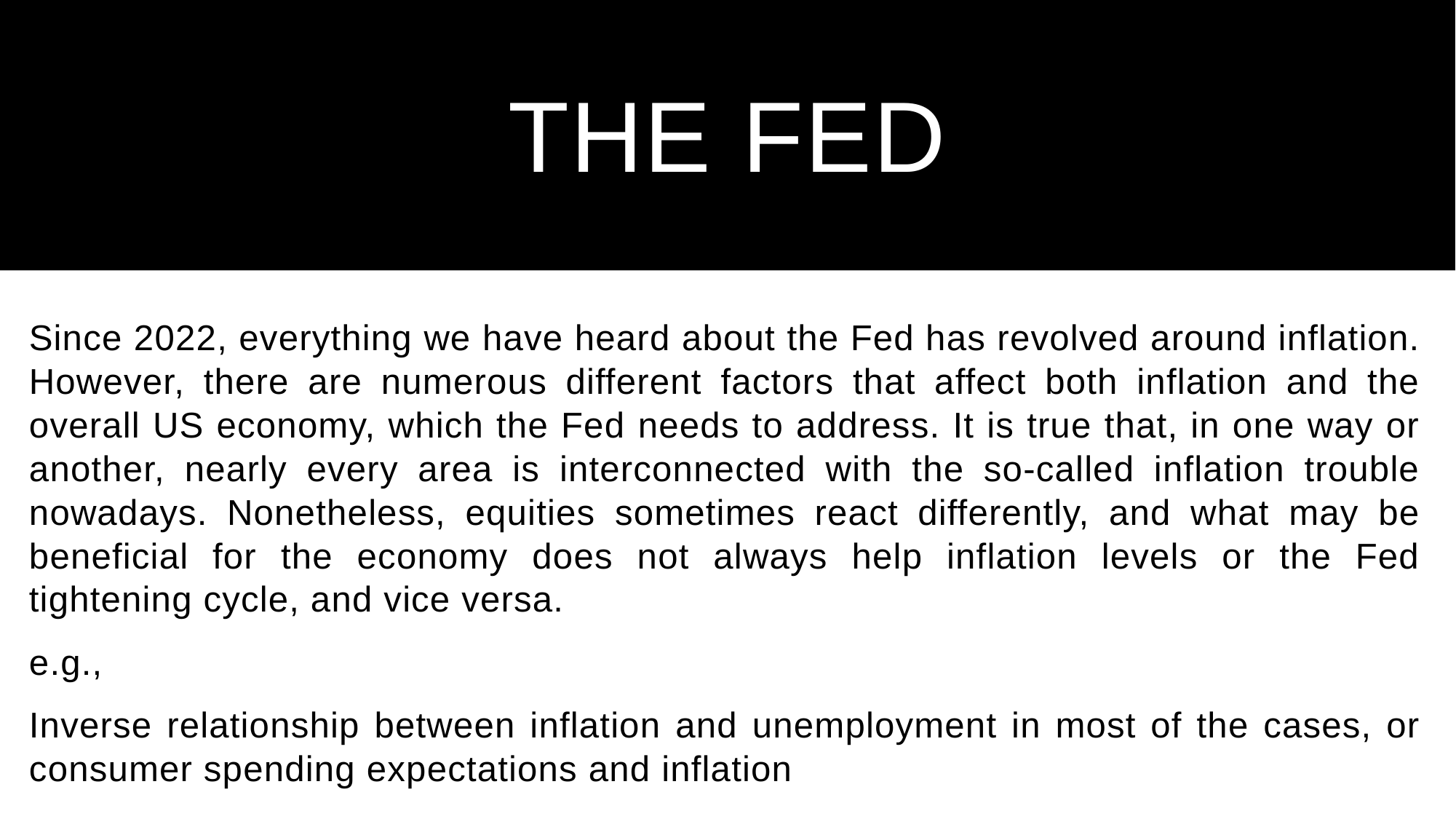

# THE FED
Since 2022, everything we have heard about the Fed has revolved around inflation. However, there are numerous different factors that affect both inflation and the overall US economy, which the Fed needs to address. It is true that, in one way or another, nearly every area is interconnected with the so-called inflation trouble nowadays. Nonetheless, equities sometimes react differently, and what may be beneficial for the economy does not always help inflation levels or the Fed tightening cycle, and vice versa.
e.g.,
Inverse relationship between inflation and unemployment in most of the cases, or consumer spending expectations and inflation